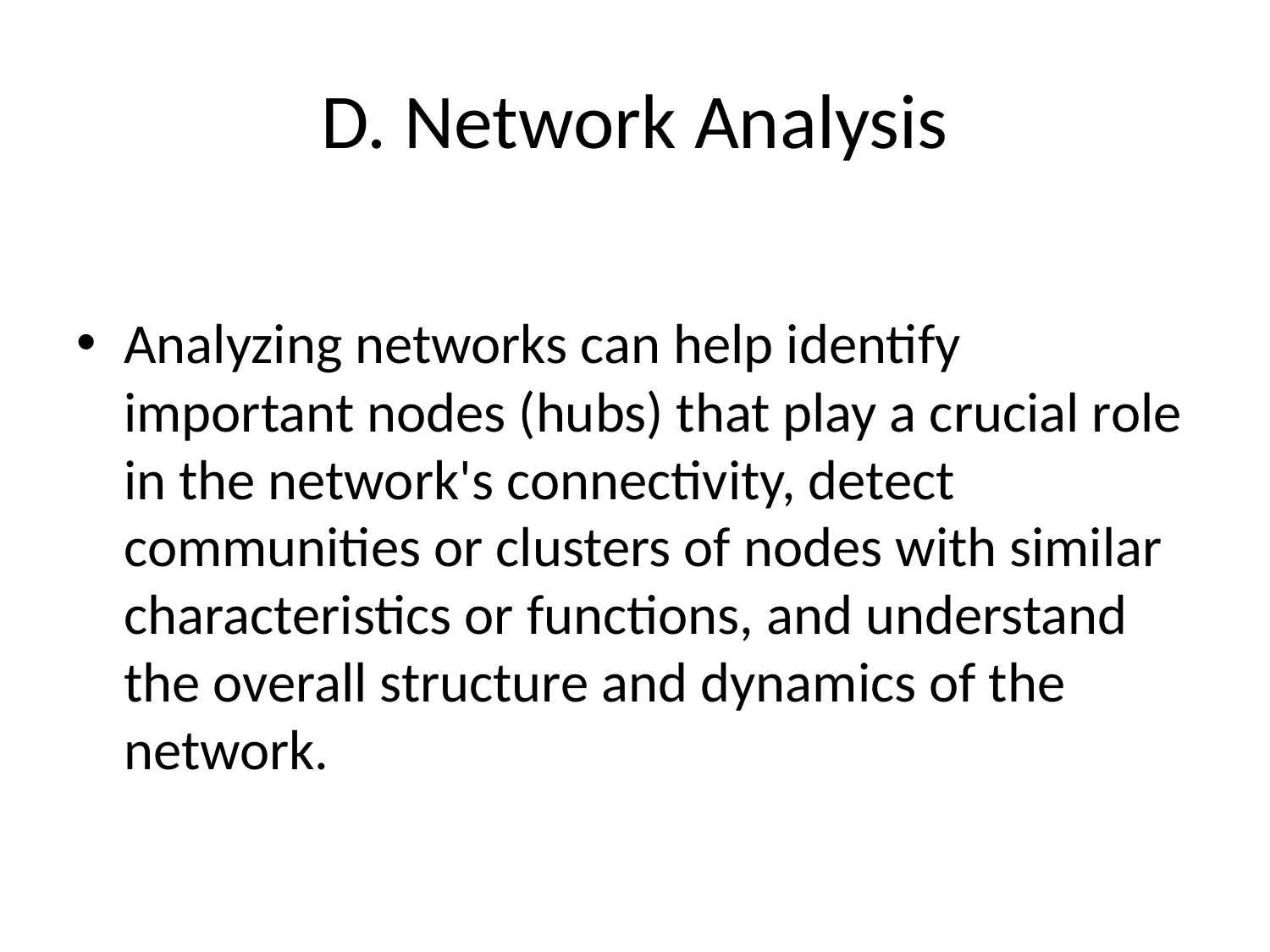

# D. Network Analysis

Analyzing networks can help identify important nodes (hubs) that play a crucial role in the network's connectivity, detect communities or clusters of nodes with similar characteristics or functions, and understand the overall structure and dynamics of the network.